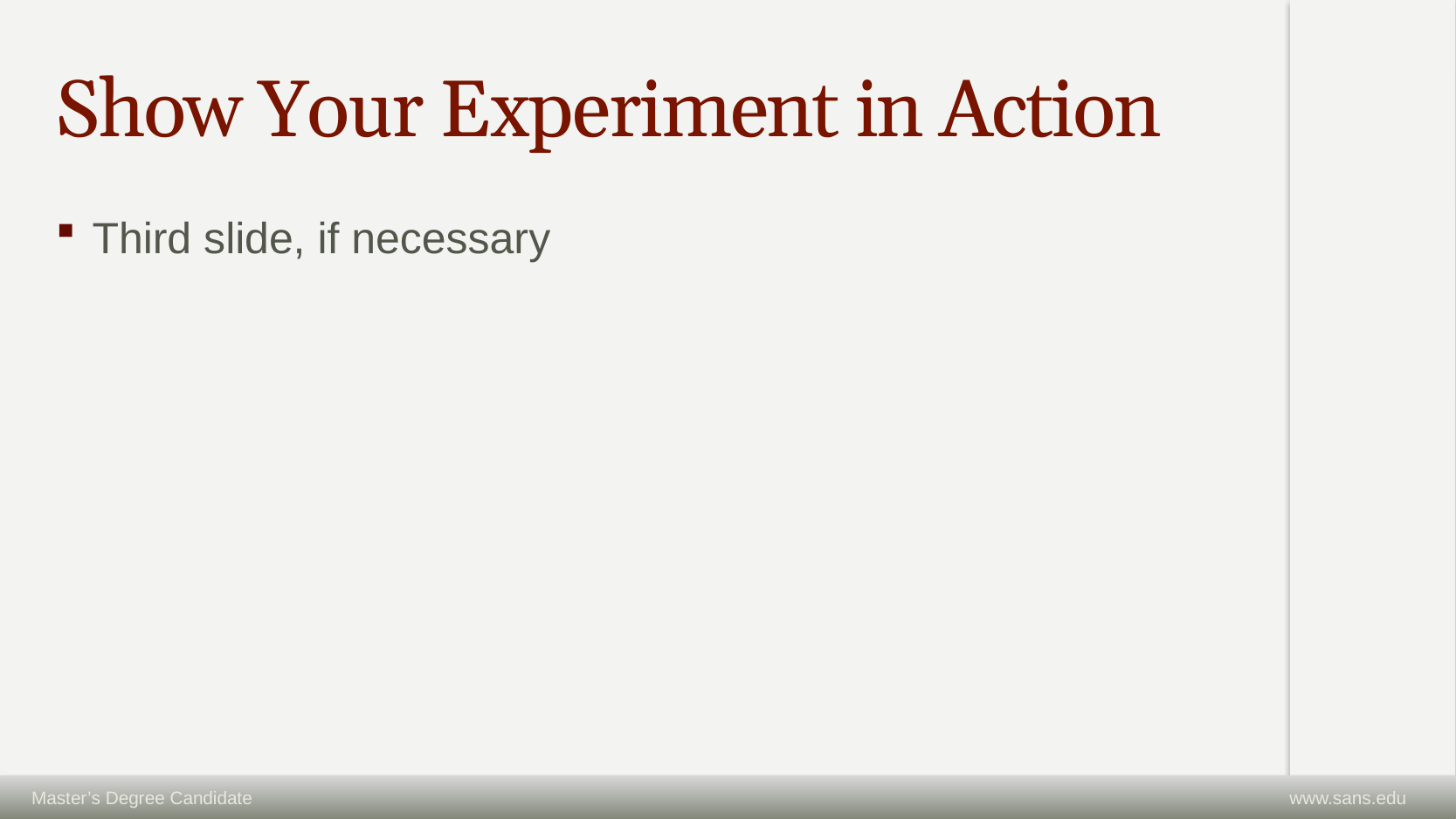

# Show Your Experiment in Action
Third slide, if necessary